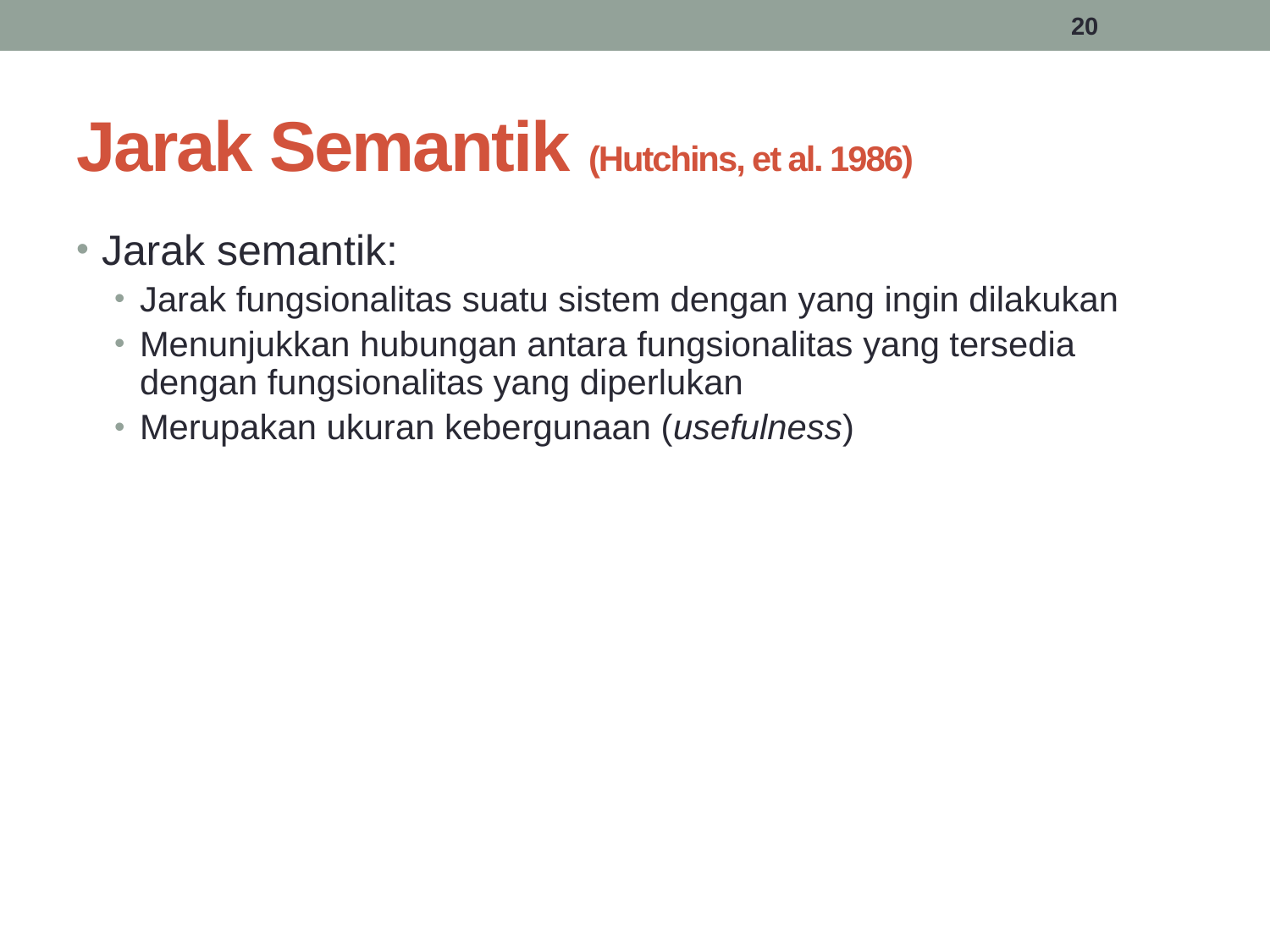

20
# Jarak Semantik (Hutchins, et al. 1986)
Jarak semantik:
Jarak fungsionalitas suatu sistem dengan yang ingin dilakukan
Menunjukkan hubungan antara fungsionalitas yang tersedia dengan fungsionalitas yang diperlukan
Merupakan ukuran kebergunaan (usefulness)